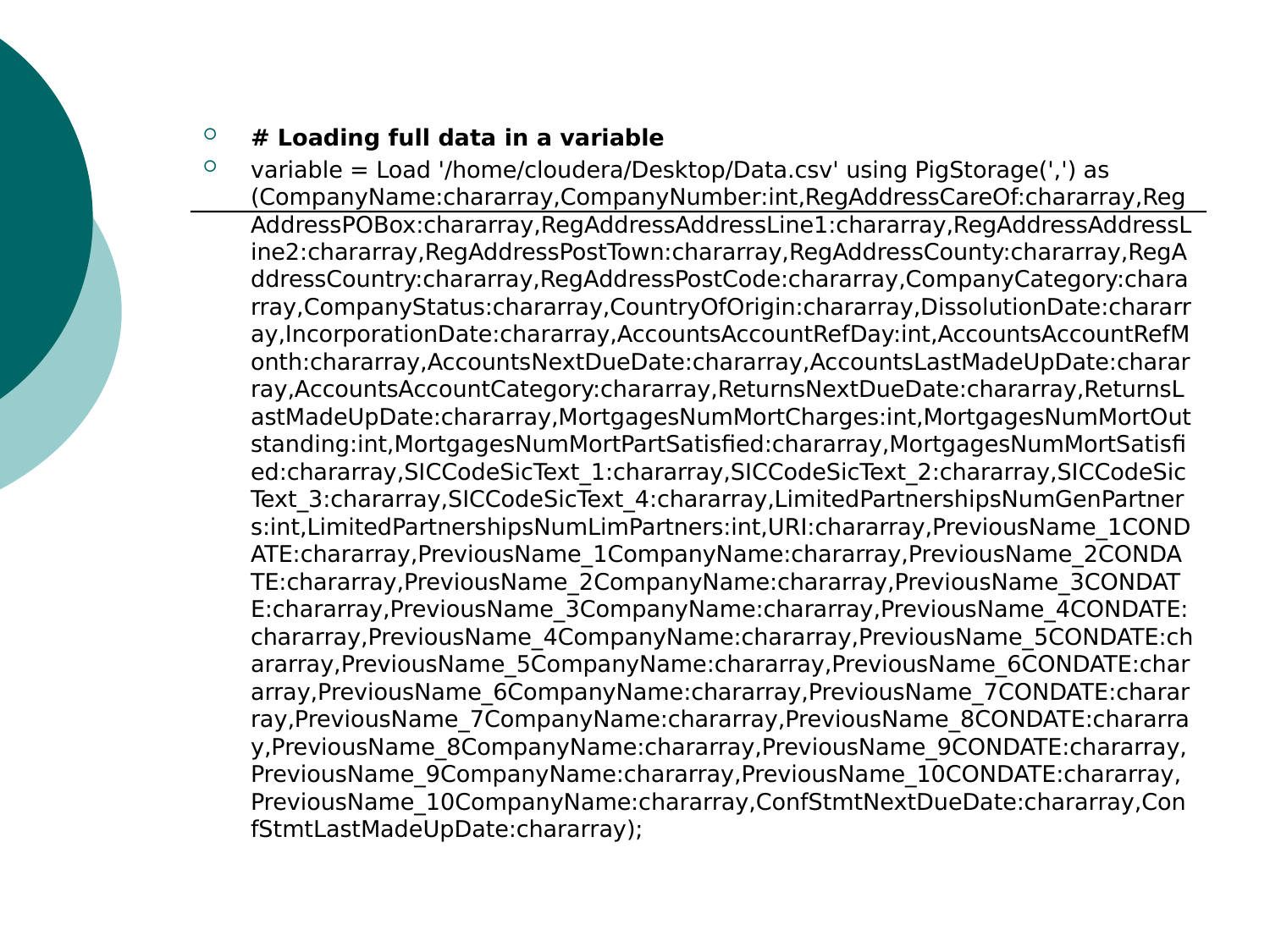

# Loading full data in a variable
variable = Load '/home/cloudera/Desktop/Data.csv' using PigStorage(',') as (CompanyName:chararray,CompanyNumber:int,RegAddressCareOf:chararray,RegAddressPOBox:chararray,RegAddressAddressLine1:chararray,RegAddressAddressLine2:chararray,RegAddressPostTown:chararray,RegAddressCounty:chararray,RegAddressCountry:chararray,RegAddressPostCode:chararray,CompanyCategory:chararray,CompanyStatus:chararray,CountryOfOrigin:chararray,DissolutionDate:chararray,IncorporationDate:chararray,AccountsAccountRefDay:int,AccountsAccountRefMonth:chararray,AccountsNextDueDate:chararray,AccountsLastMadeUpDate:chararray,AccountsAccountCategory:chararray,ReturnsNextDueDate:chararray,ReturnsLastMadeUpDate:chararray,MortgagesNumMortCharges:int,MortgagesNumMortOutstanding:int,MortgagesNumMortPartSatisfied:chararray,MortgagesNumMortSatisfied:chararray,SICCodeSicText_1:chararray,SICCodeSicText_2:chararray,SICCodeSicText_3:chararray,SICCodeSicText_4:chararray,LimitedPartnershipsNumGenPartners:int,LimitedPartnershipsNumLimPartners:int,URI:chararray,PreviousName_1CONDATE:chararray,PreviousName_1CompanyName:chararray,PreviousName_2CONDATE:chararray,PreviousName_2CompanyName:chararray,PreviousName_3CONDATE:chararray,PreviousName_3CompanyName:chararray,PreviousName_4CONDATE:chararray,PreviousName_4CompanyName:chararray,PreviousName_5CONDATE:chararray,PreviousName_5CompanyName:chararray,PreviousName_6CONDATE:chararray,PreviousName_6CompanyName:chararray,PreviousName_7CONDATE:chararray,PreviousName_7CompanyName:chararray,PreviousName_8CONDATE:chararray,PreviousName_8CompanyName:chararray,PreviousName_9CONDATE:chararray,PreviousName_9CompanyName:chararray,PreviousName_10CONDATE:chararray,PreviousName_10CompanyName:chararray,ConfStmtNextDueDate:chararray,ConfStmtLastMadeUpDate:chararray);